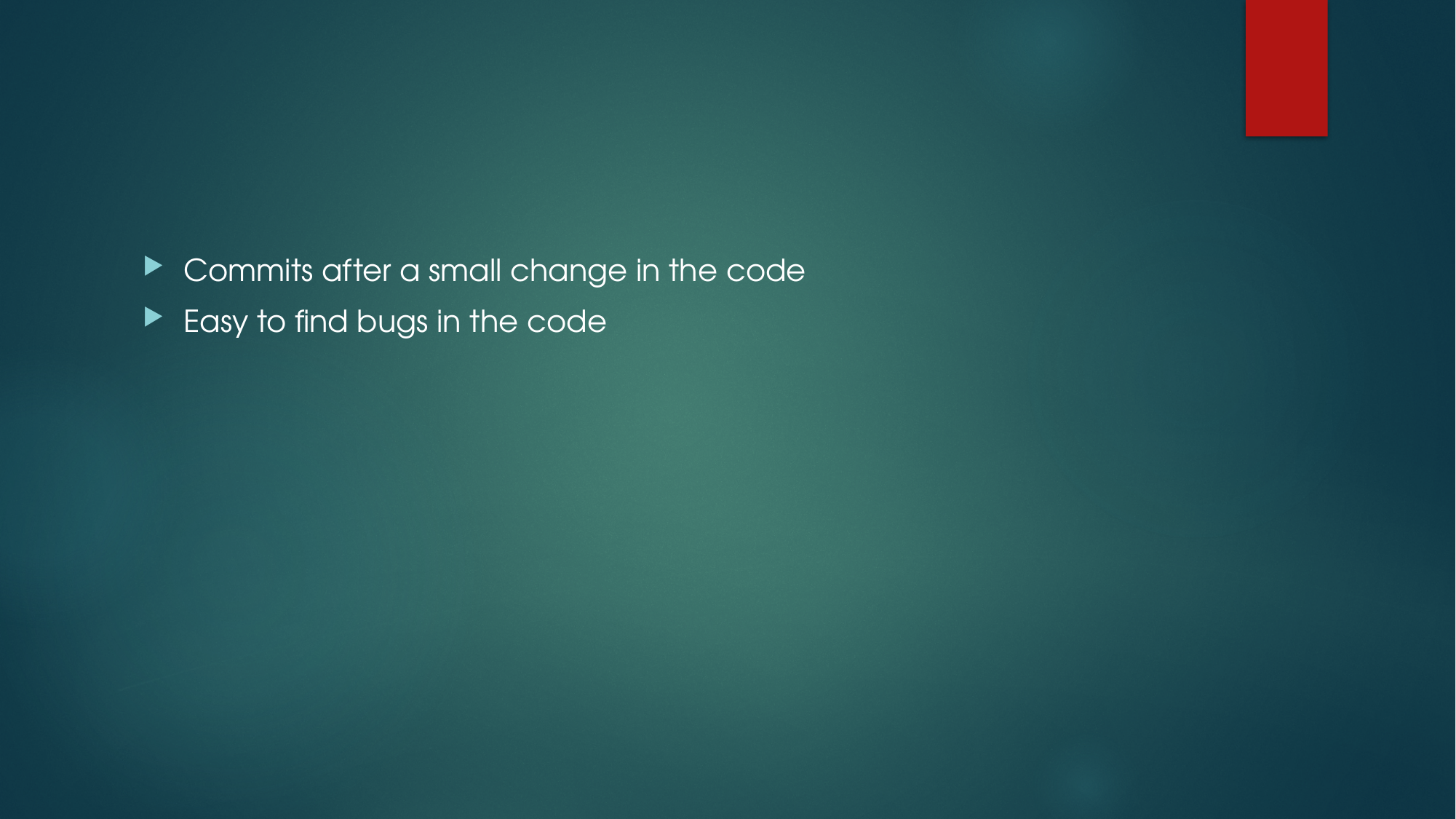

#
Commits after a small change in the code
Easy to find bugs in the code